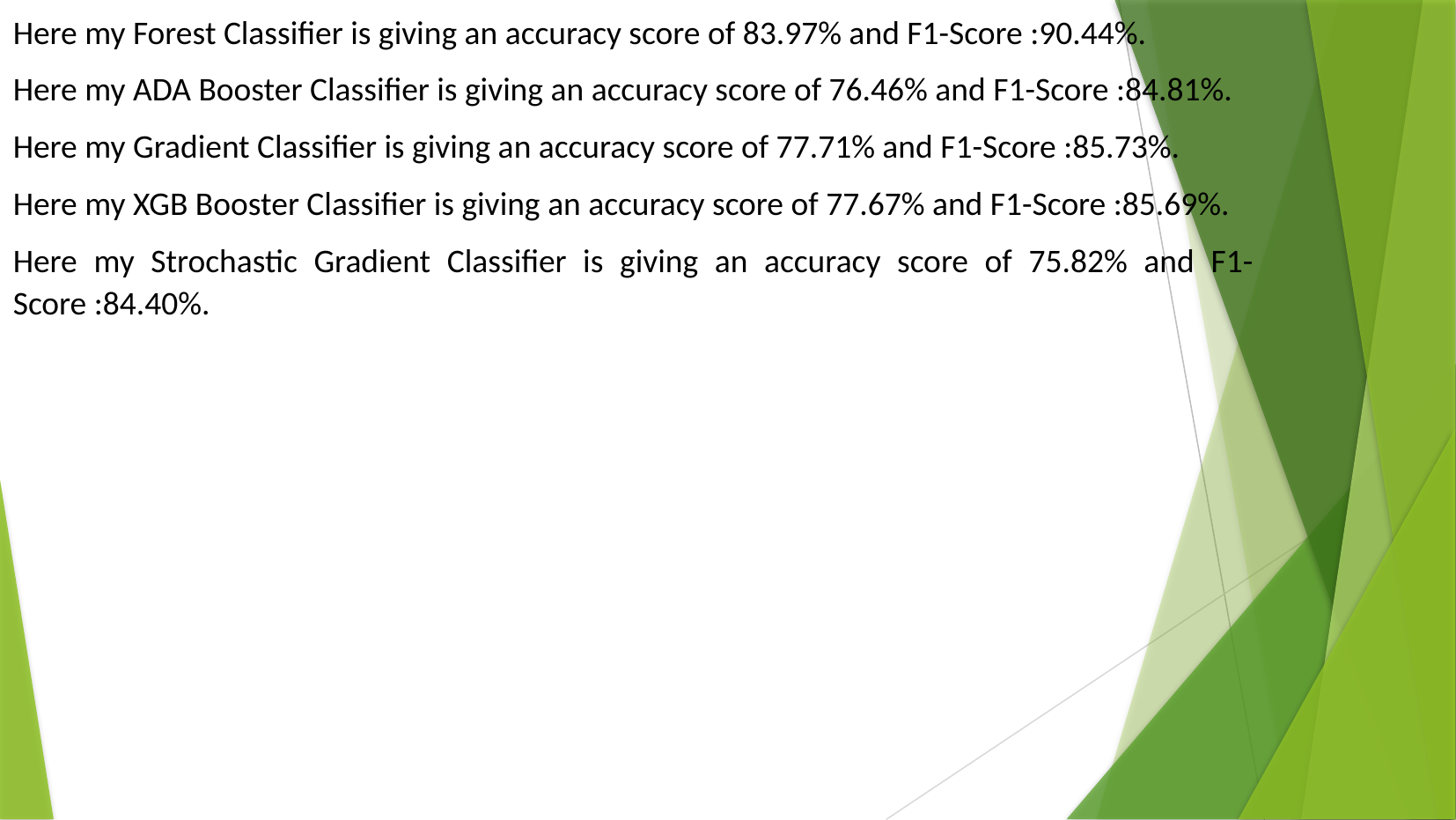

Here my Forest Classifier is giving an accuracy score of 83.97% and F1-Score :90.44%.
Here my ADA Booster Classifier is giving an accuracy score of 76.46% and F1-Score :84.81%.
Here my Gradient Classifier is giving an accuracy score of 77.71% and F1-Score :85.73%.
Here my XGB Booster Classifier is giving an accuracy score of 77.67% and F1-Score :85.69%.
Here my Strochastic Gradient Classifier is giving an accuracy score of 75.82% and F1-Score :84.40%.